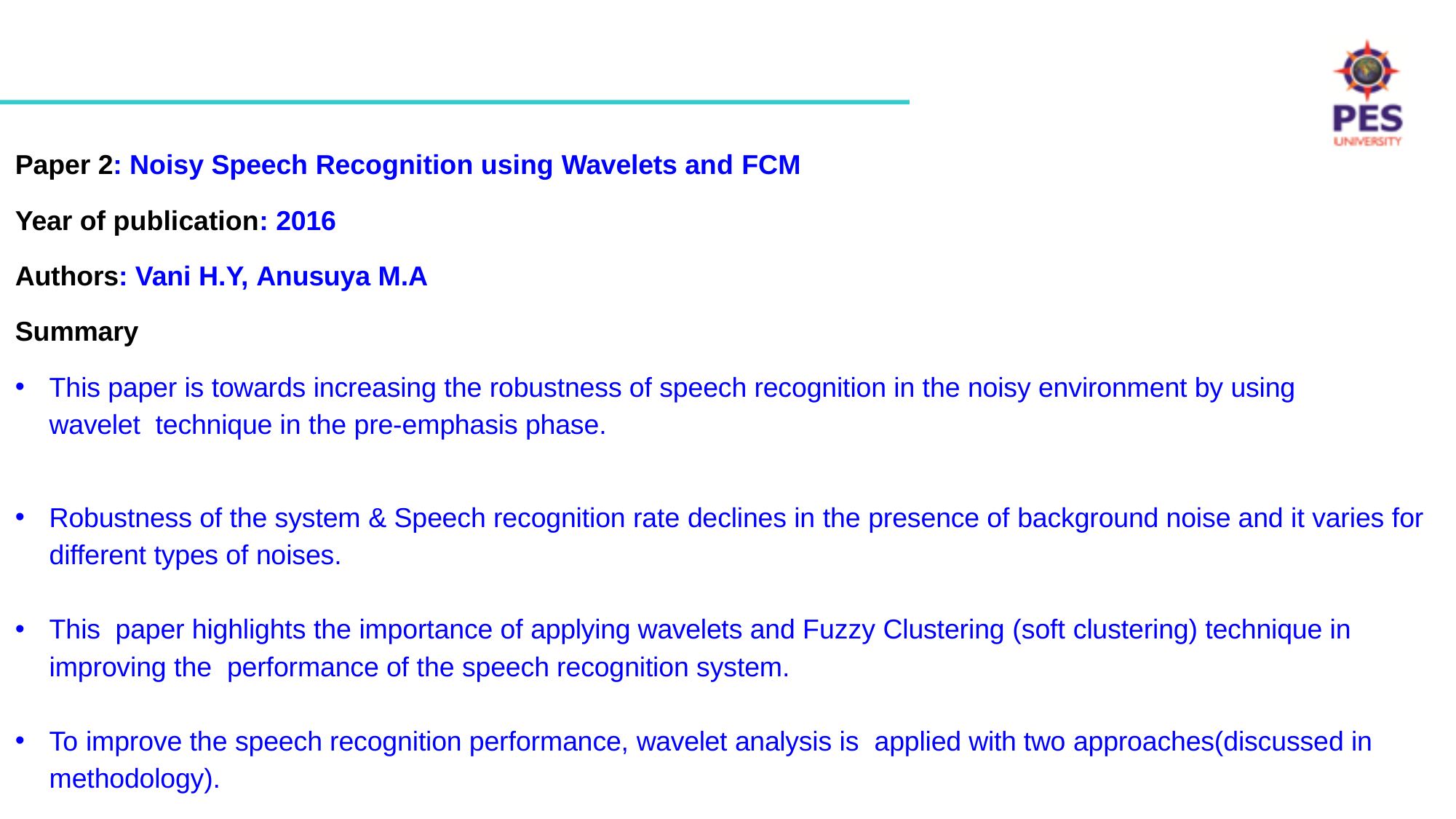

Paper 2: Noisy Speech Recognition using Wavelets and FCM
Year of publication: 2016  Authors: Vani H.Y, Anusuya M.A  Summary
This paper is towards increasing the robustness of speech recognition in the noisy environment by using wavelet  technique in the pre-emphasis phase.

Robustness of the system & Speech recognition rate declines in the presence of background noise and it varies for different types of noises.

This  paper highlights the importance of applying wavelets and Fuzzy Clustering (soft clustering) technique in improving the  performance of the speech recognition system.

To improve the speech recognition performance, wavelet analysis is  applied with two approaches(discussed in methodology).